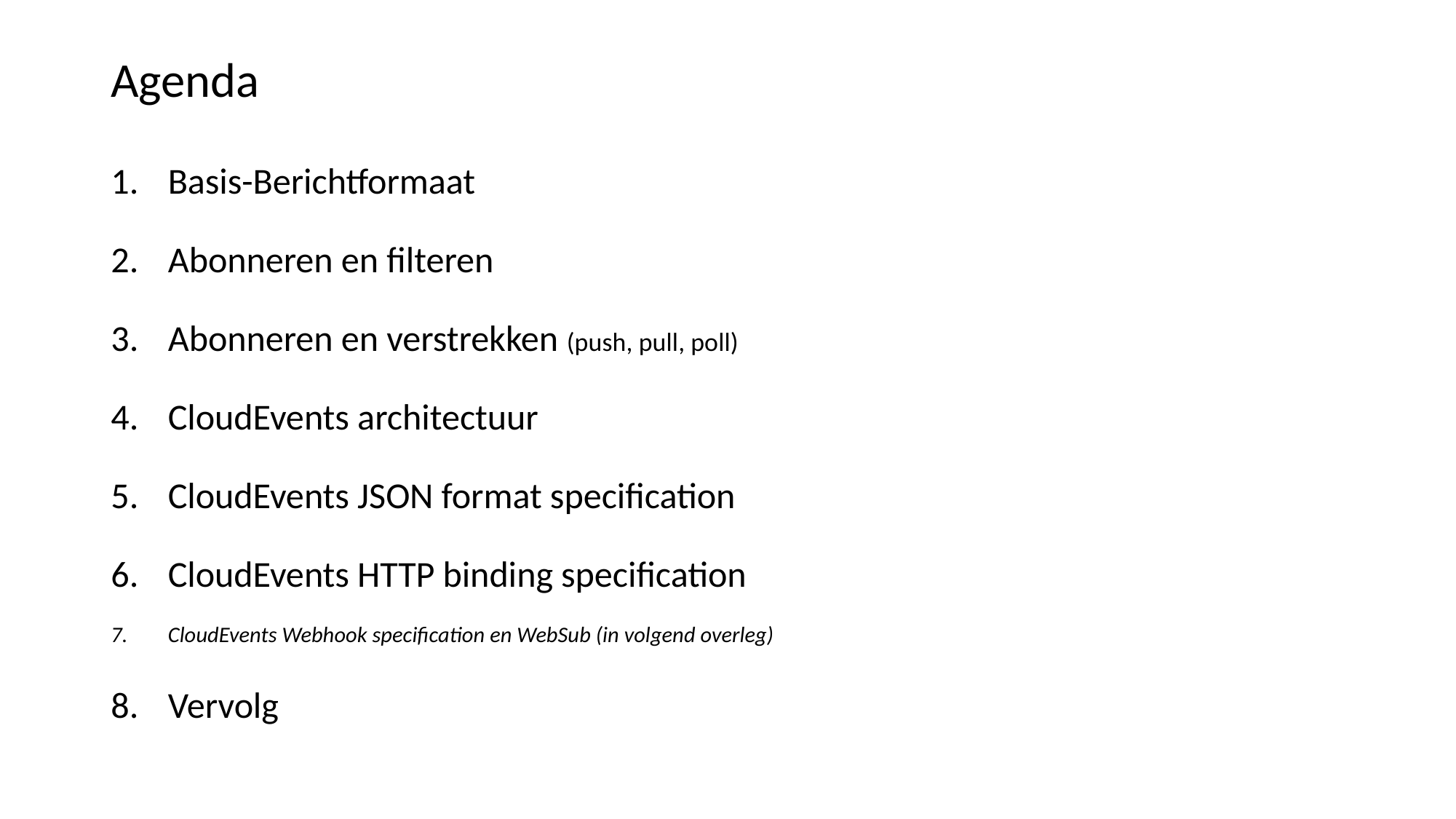

# Agenda
Basis-Berichtformaat
Abonneren en filteren
Abonneren en verstrekken (push, pull, poll)
CloudEvents architectuur
CloudEvents JSON format specification
CloudEvents HTTP binding specification
CloudEvents Webhook specification en WebSub (in volgend overleg)
Vervolg